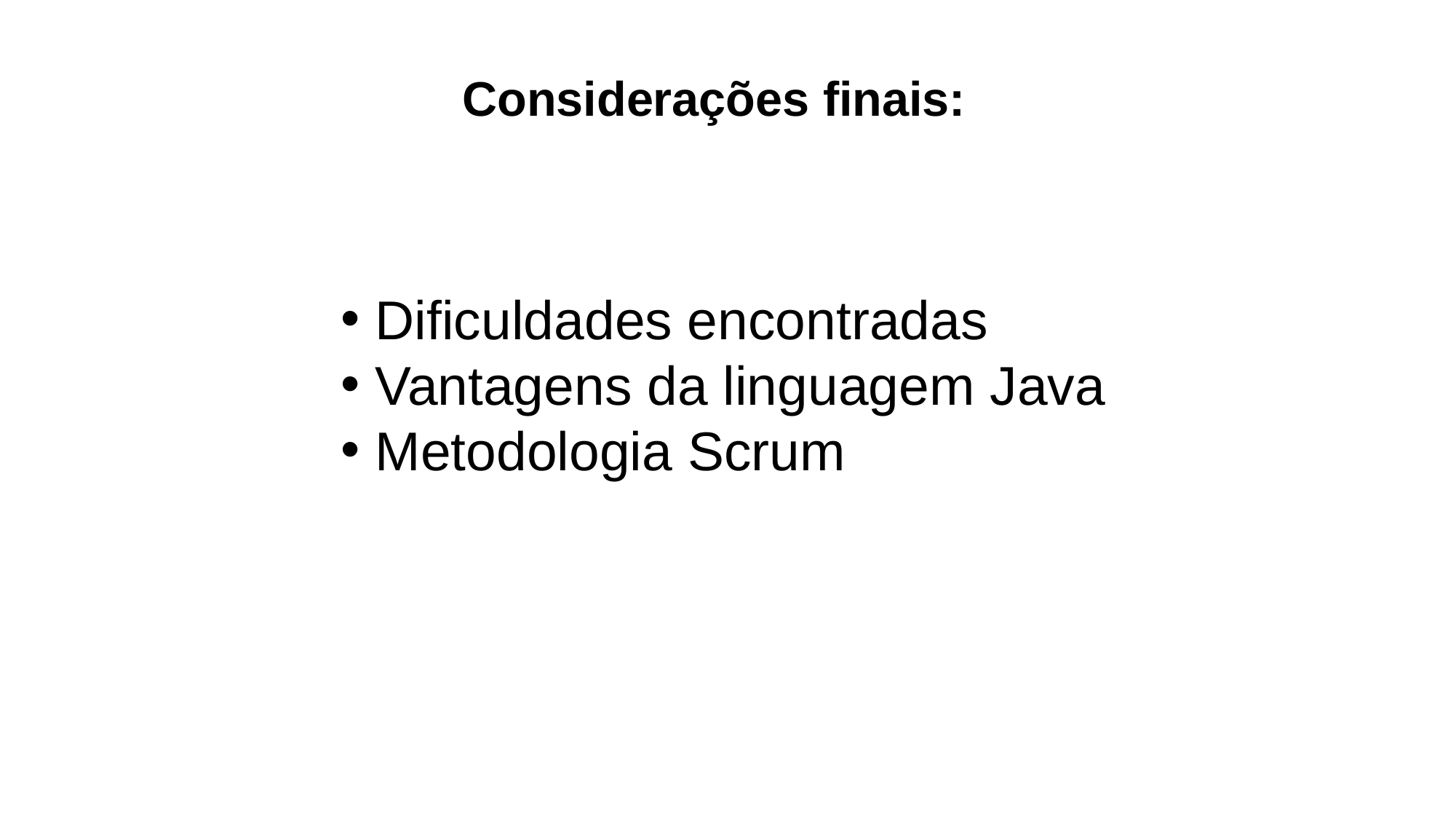

Considerações finais:
Dificuldades encontradas
Vantagens da linguagem Java
Metodologia Scrum